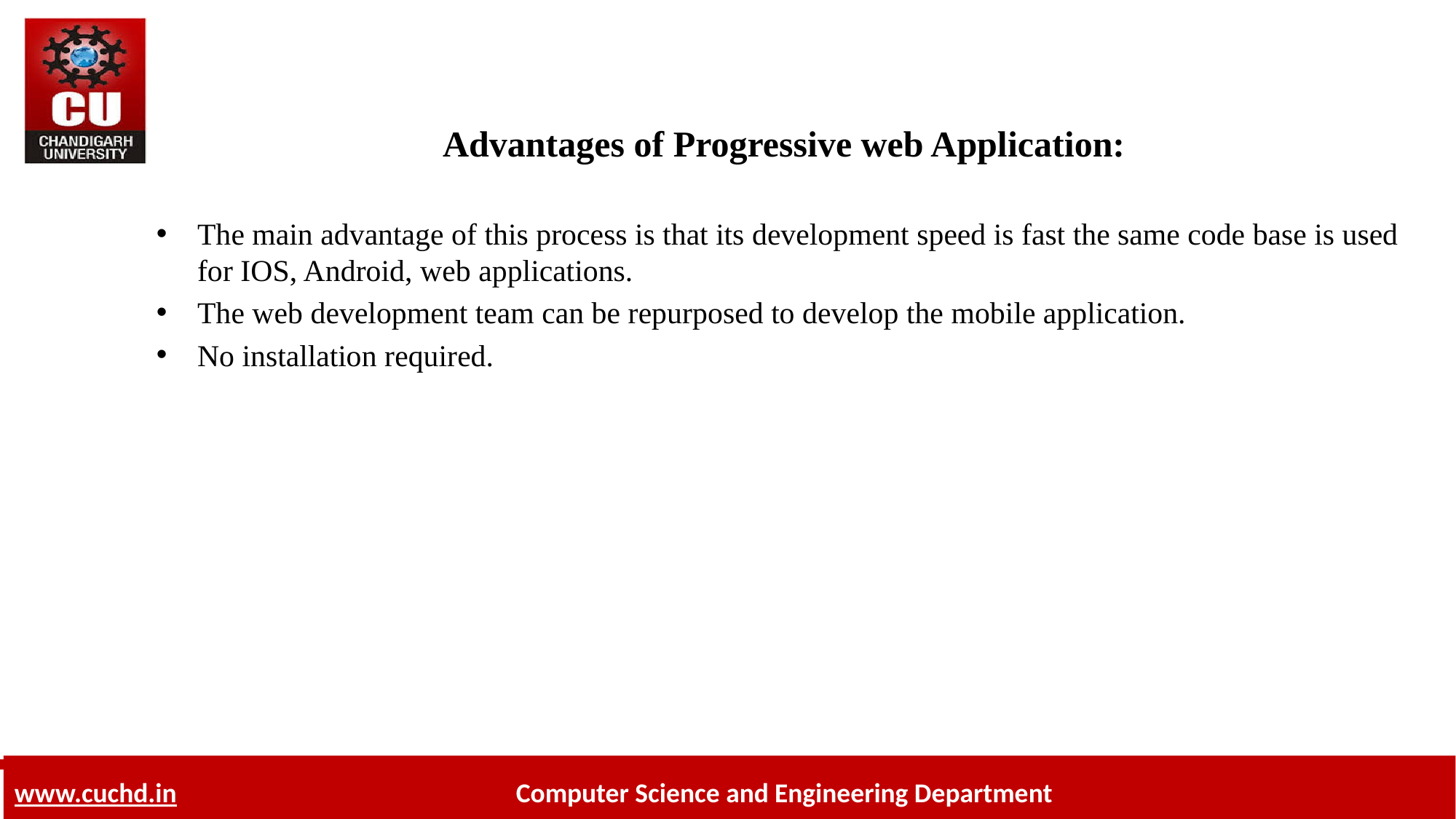

# Advantages of Progressive web Application:
The main advantage of this process is that its development speed is fast the same code base is used for IOS, Android, web applications.
The web development team can be repurposed to develop the mobile application.
No installation required.